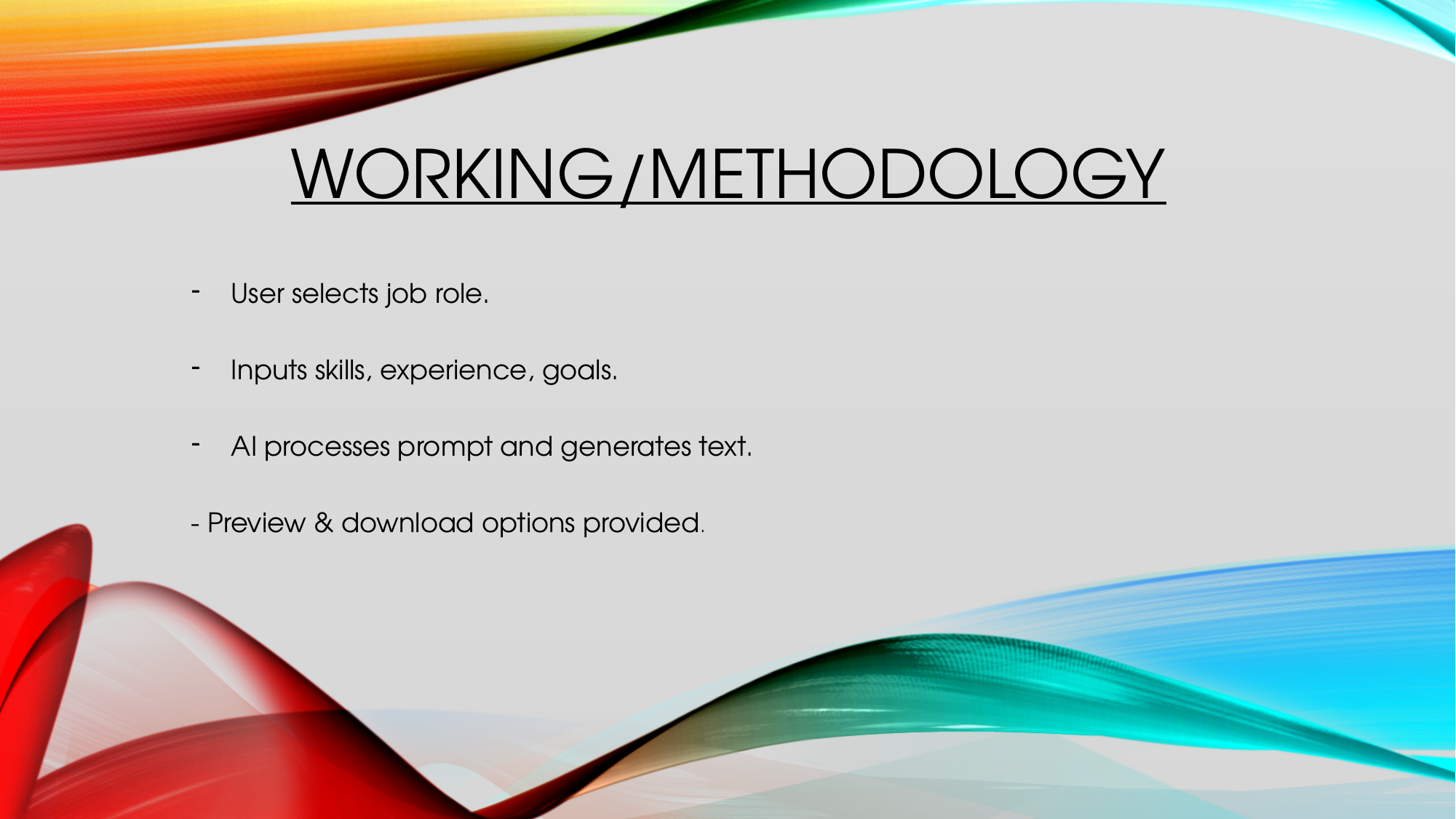

# Working/methodology
User selects job role.

Inputs skills, experience, goals.

AI processes prompt and generates text.

- Preview & download options provided.